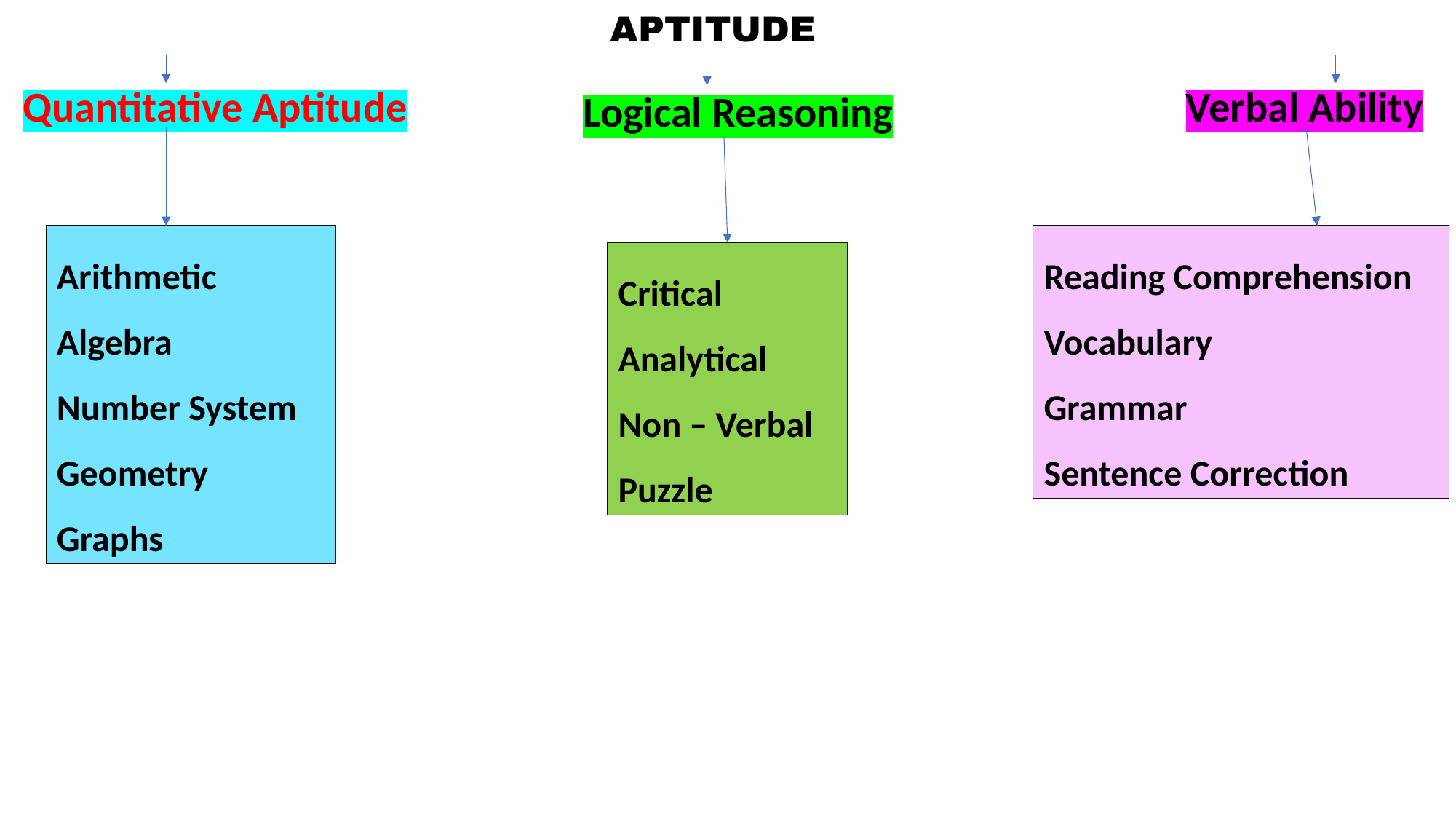

APTITUDE
Quantitative Aptitude
Verbal Ability
Logical Reasoning
Arithmetic
Algebra
Number System
Geometry
Graphs
Reading Comprehension
Vocabulary
Grammar
Sentence Correction
Critical
Analytical
Non – Verbal
Puzzle